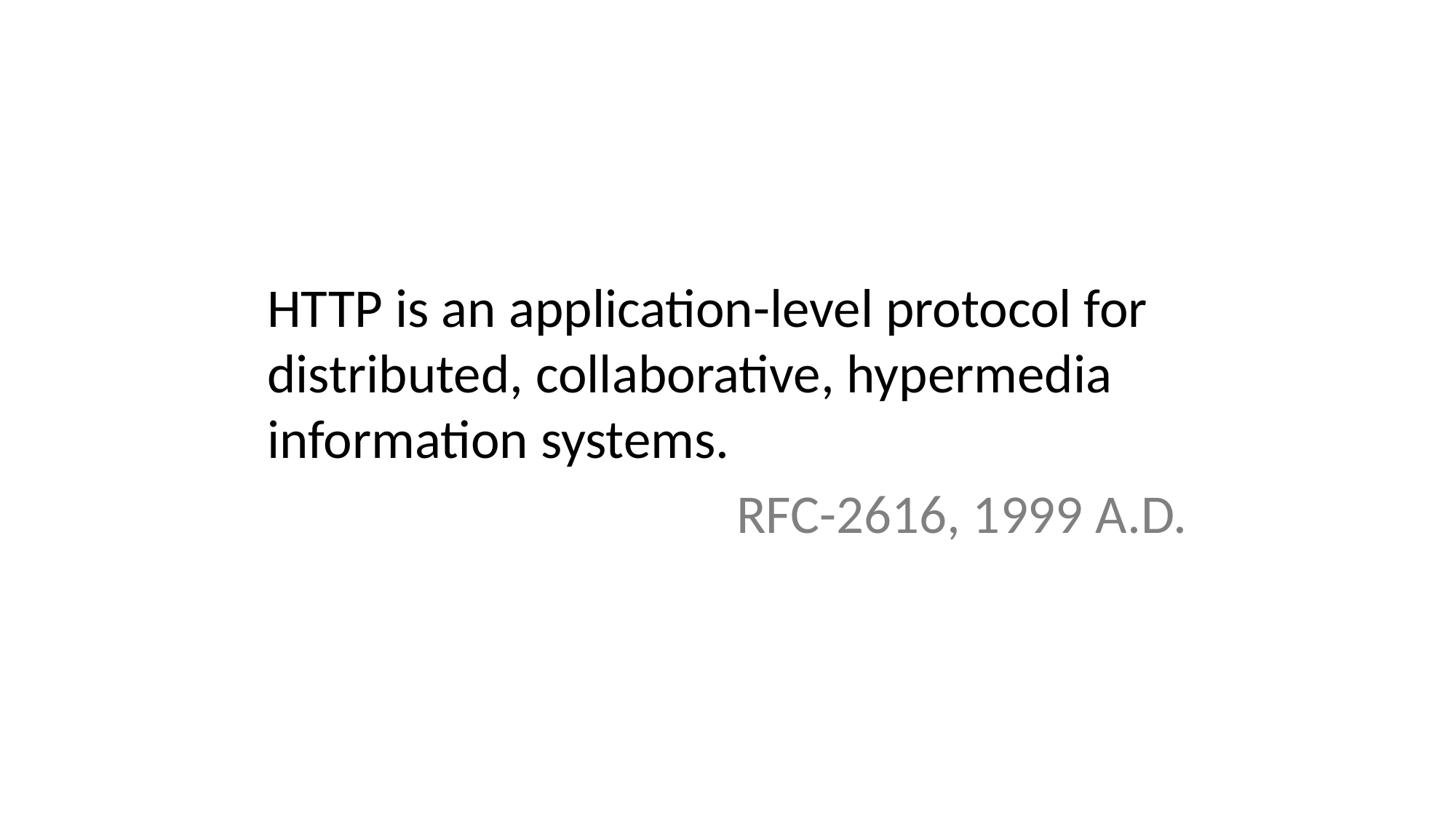

HTTP is an application-level protocol for distributed, collaborative, hypermedia information systems.
RFC-2616, 1999 A.D.